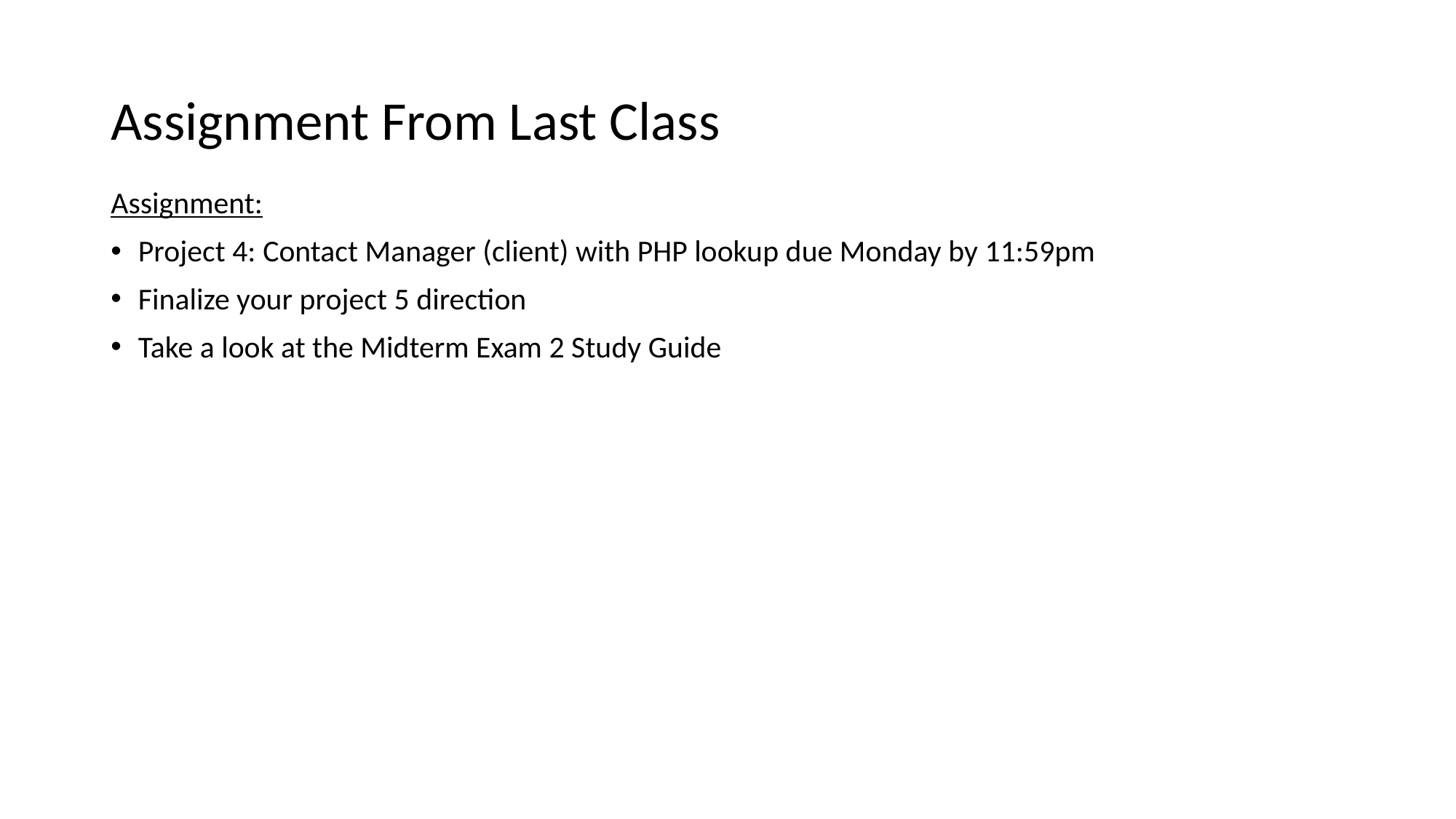

# Assignment From Last Class
Assignment:
Project 4: Contact Manager (client) with PHP lookup due Monday by 11:59pm
Finalize your project 5 direction
Take a look at the Midterm Exam 2 Study Guide